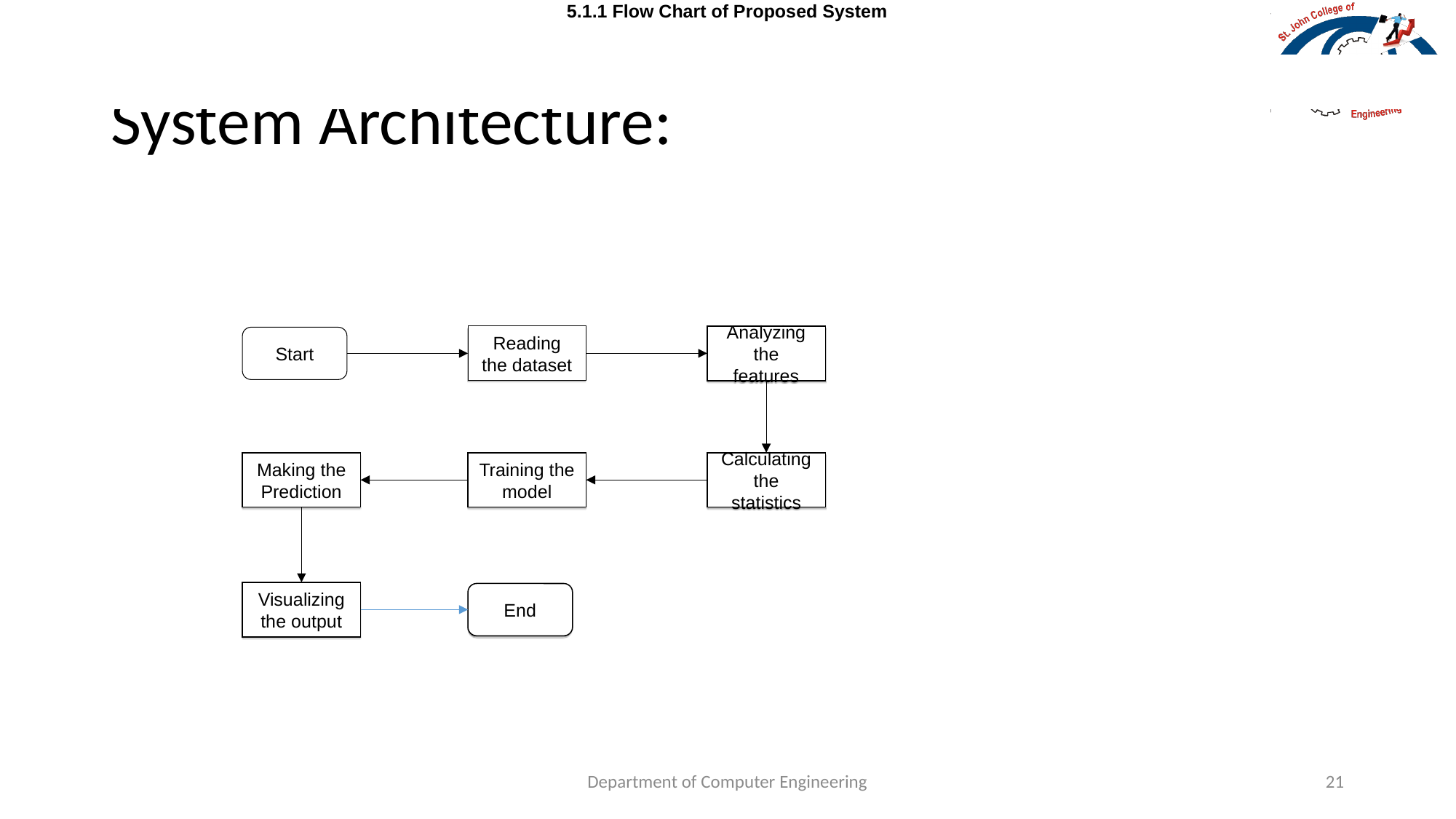

5.1.1 Flow Chart of Proposed System

# System Architecture:

Reading the dataset
Analyzing the features
Start
Making the Prediction
Training the model
Calculating the statistics
Visualizing the output
End
Department of Computer Engineering
21